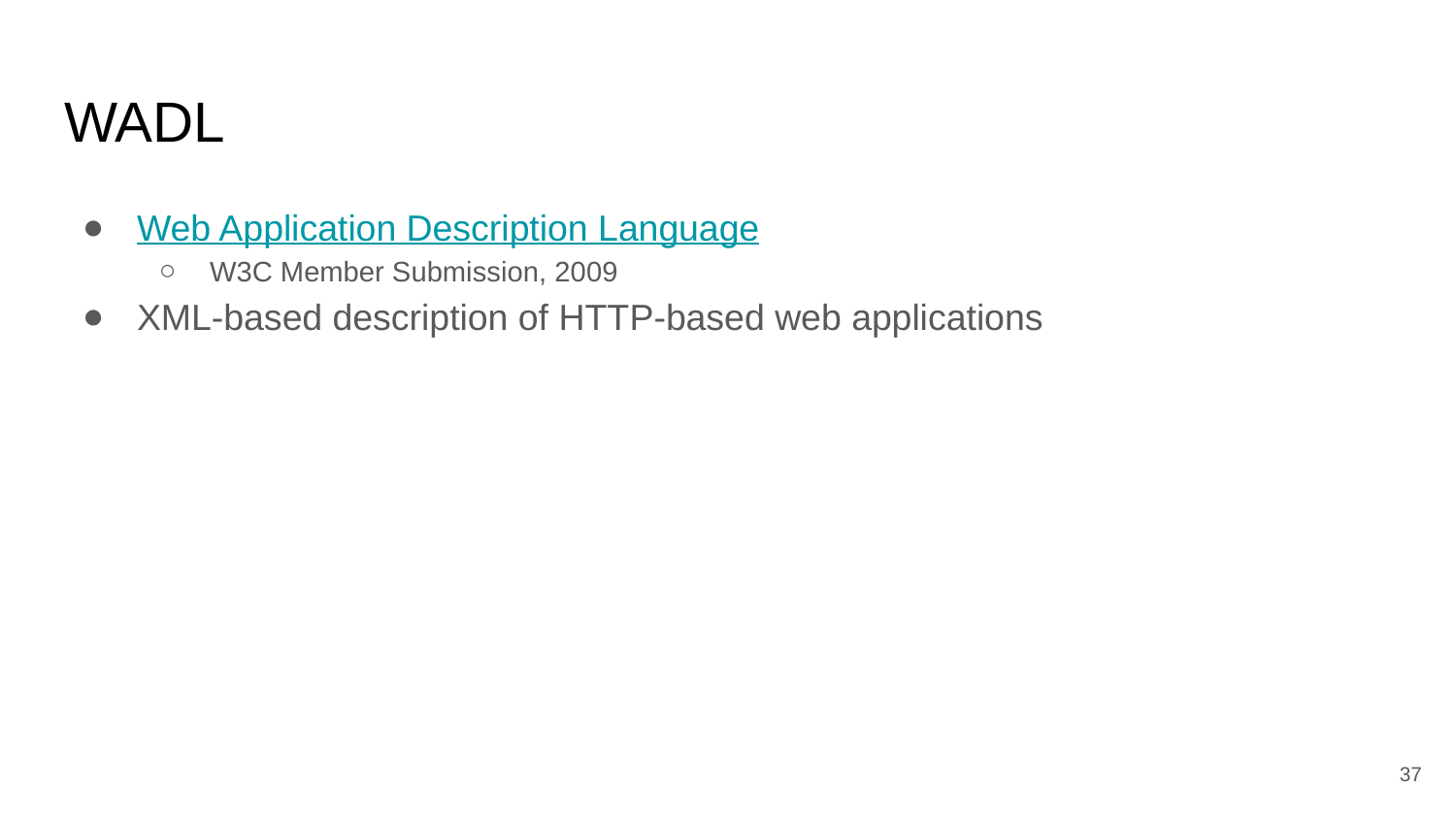

# WADL
Web Application Description Language
W3C Member Submission, 2009
XML-based description of HTTP-based web applications
37